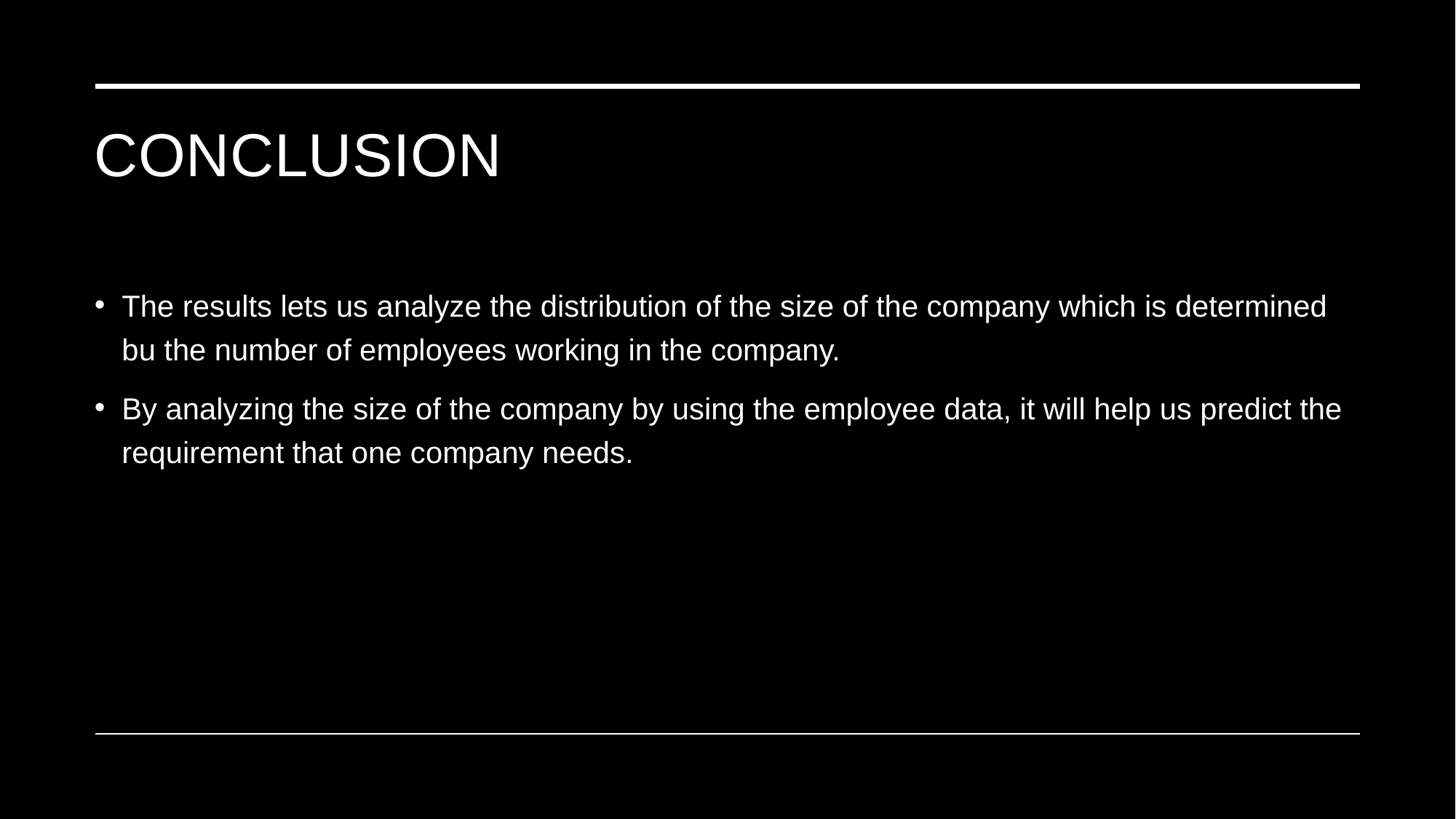

# conclusion
The results lets us analyze the distribution of the size of the company which is determined bu the number of employees working in the company.
By analyzing the size of the company by using the employee data, it will help us predict the requirement that one company needs.